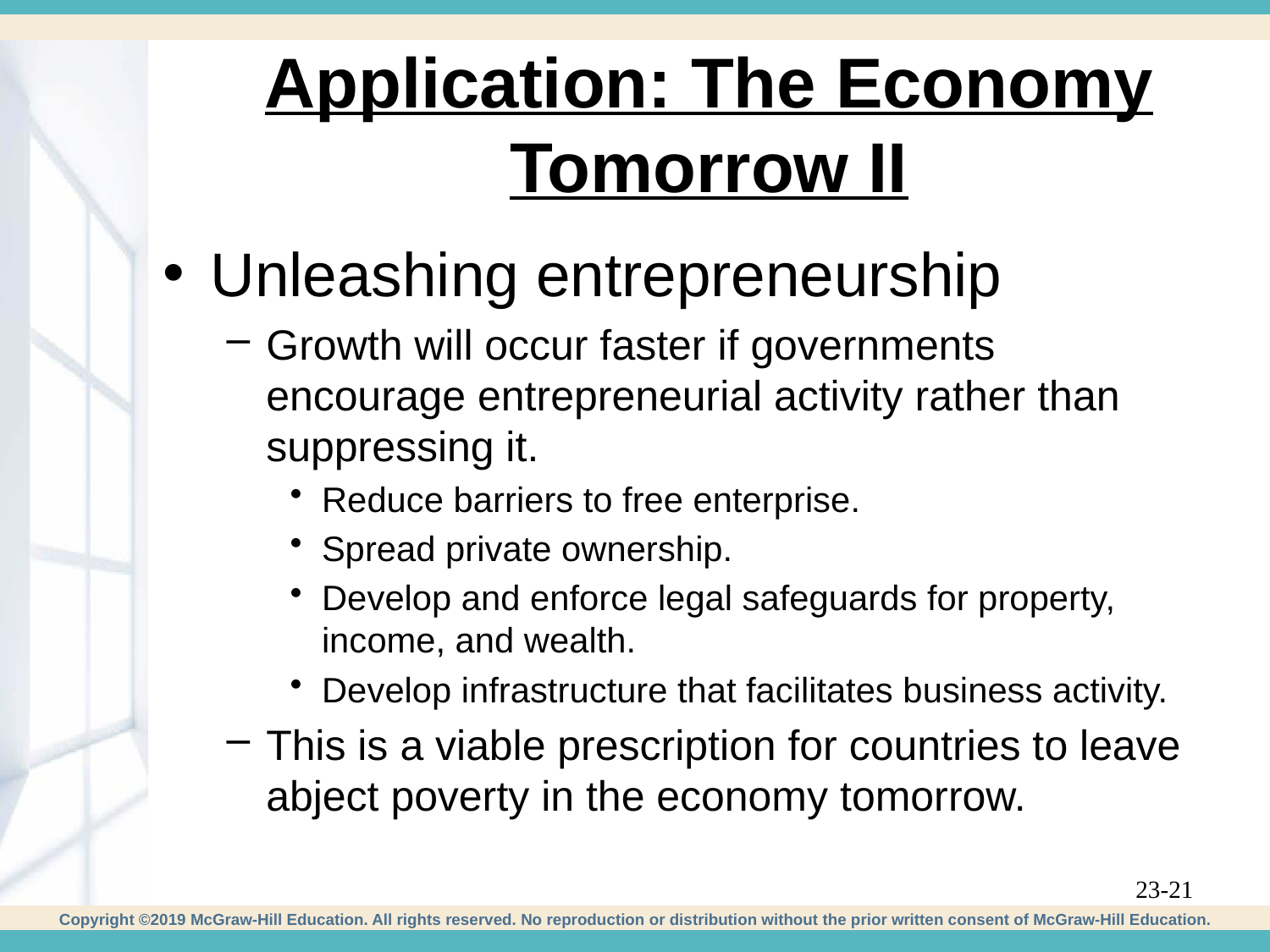

# Application: The Economy Tomorrow II
Unleashing entrepreneurship
Growth will occur faster if governments encourage entrepreneurial activity rather than suppressing it.
Reduce barriers to free enterprise.
Spread private ownership.
Develop and enforce legal safeguards for property, income, and wealth.
Develop infrastructure that facilitates business activity.
This is a viable prescription for countries to leave abject poverty in the economy tomorrow.
23-21